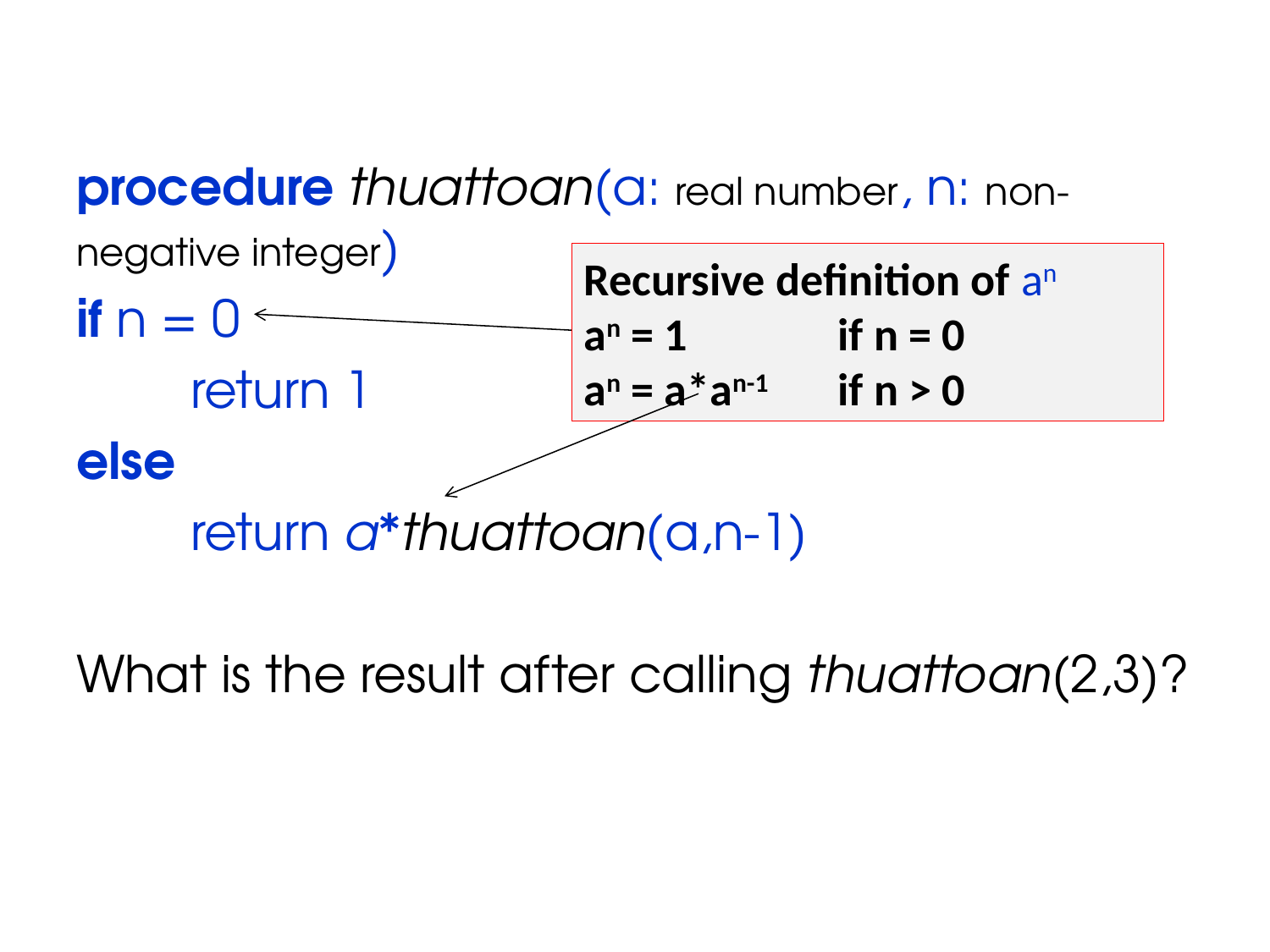

procedure thuattoan(a: real number, n: non-negative integer)
if n = 0
	return 1
else
	return a*thuattoan(a,n-1)

What is the result after calling thuattoan(2,3)?

Recursive definition of an
an = 1 		if n = 0
an = a*an-1 	if n > 0